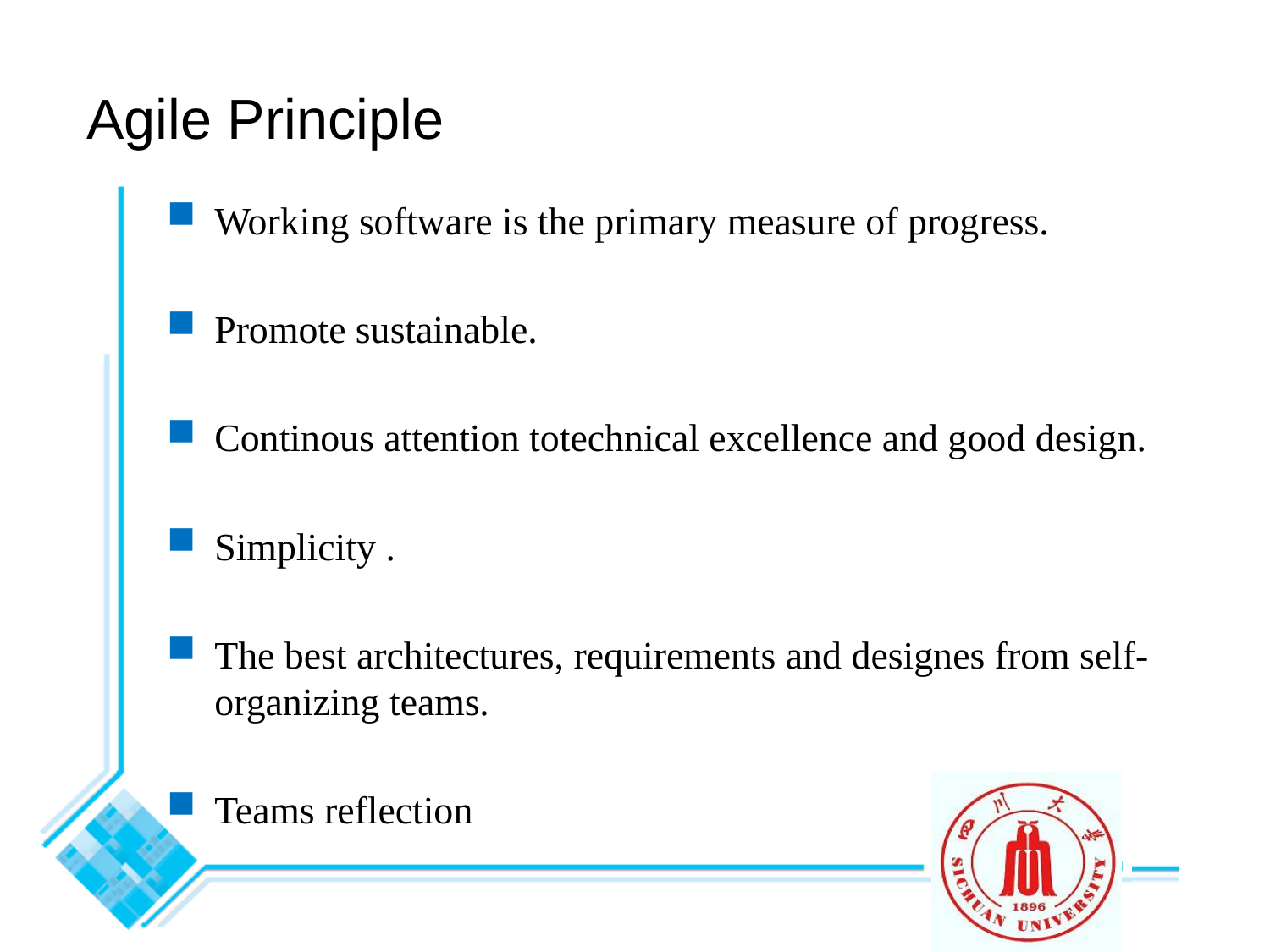

Agile Principle
Working software is the primary measure of progress.

Promote sustainable.

Continous attention totechnical excellence and good design.

Simplicity .

The best architectures, requirements and designes from self-organizing teams.

Teams reflection